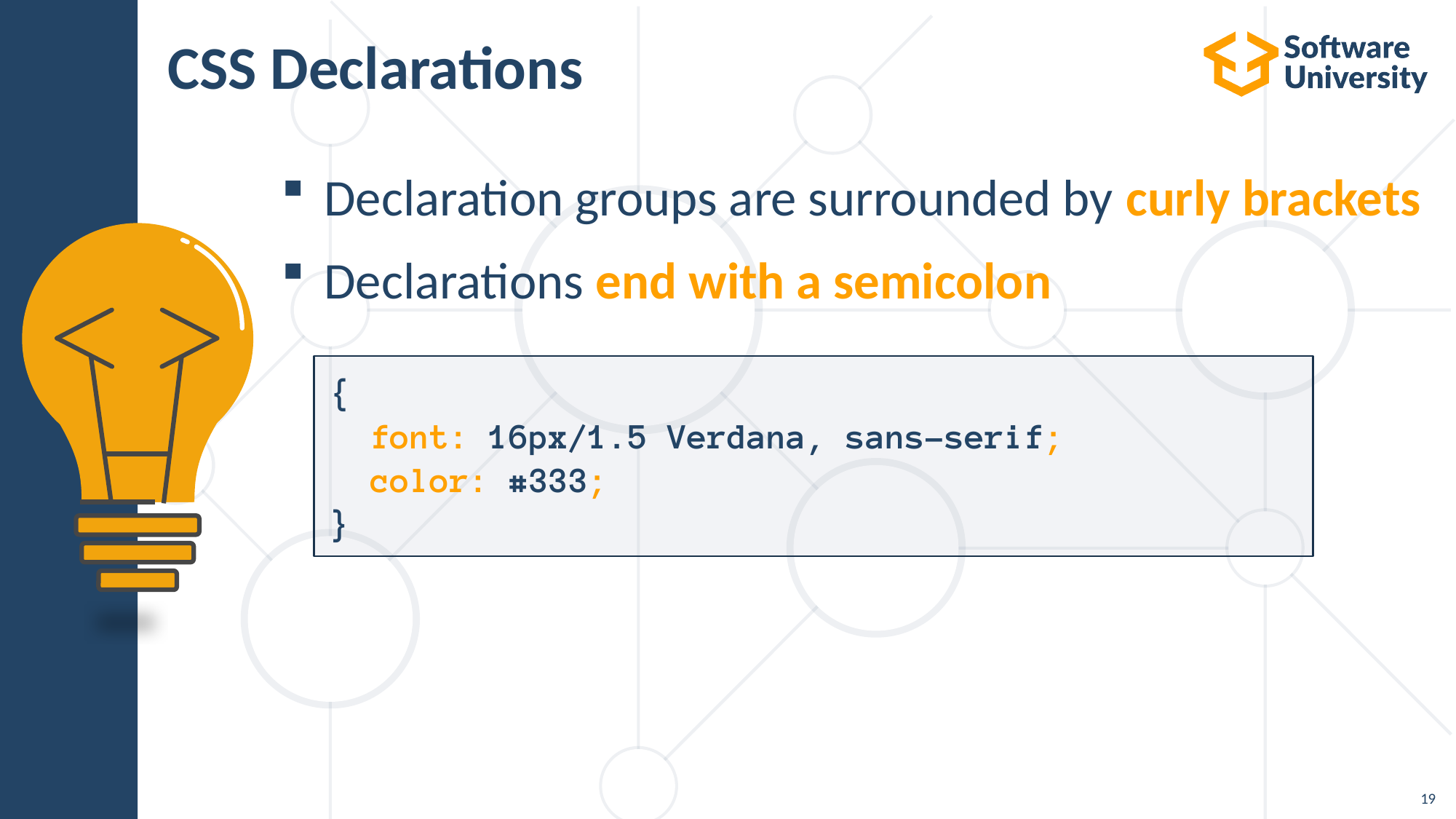

# CSS Declarations
Declaration groups are surrounded by curly brackets
Declarations end with a semicolon

{
  font: 16px/1.5 Verdana, sans-serif;
  color: #333;
}
19